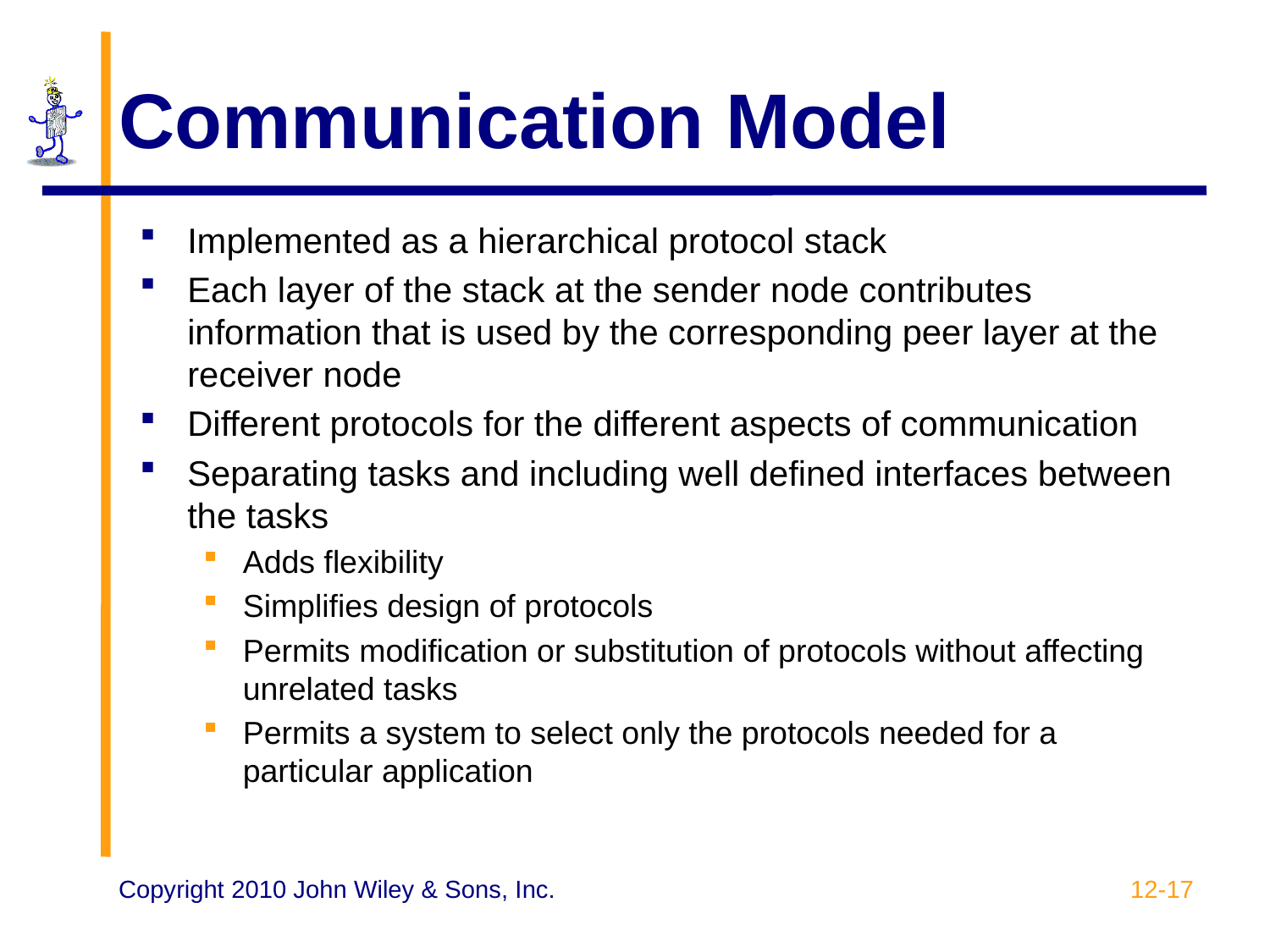

# Communication Model
Implemented as a hierarchical protocol stack
Each layer of the stack at the sender node contributes information that is used by the corresponding peer layer at the receiver node
Different protocols for the different aspects of communication
Separating tasks and including well defined interfaces between the tasks
Adds flexibility
Simplifies design of protocols
Permits modification or substitution of protocols without affecting unrelated tasks
Permits a system to select only the protocols needed for a particular application
12-17
Copyright 2010 John Wiley & Sons, Inc.